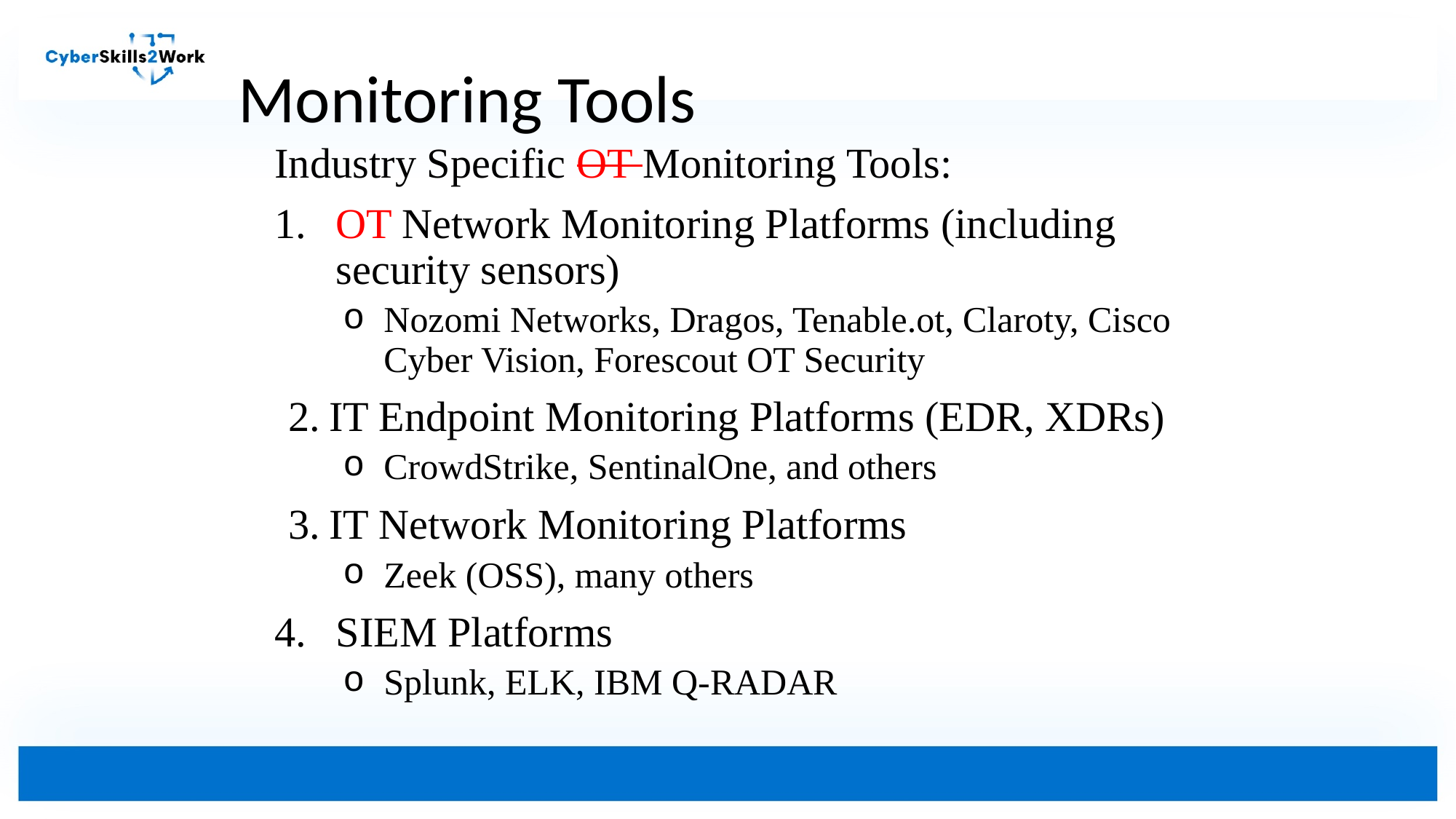

# Monitoring Tools
Industry Specific OT Monitoring Tools:
OT Network Monitoring Platforms (including security sensors)
Nozomi Networks, Dragos, Tenable.ot, Claroty, Cisco Cyber Vision, Forescout OT Security
IT Endpoint Monitoring Platforms (EDR, XDRs)
CrowdStrike, SentinalOne, and others
IT Network Monitoring Platforms
Zeek (OSS), many others
SIEM Platforms
Splunk, ELK, IBM Q-RADAR